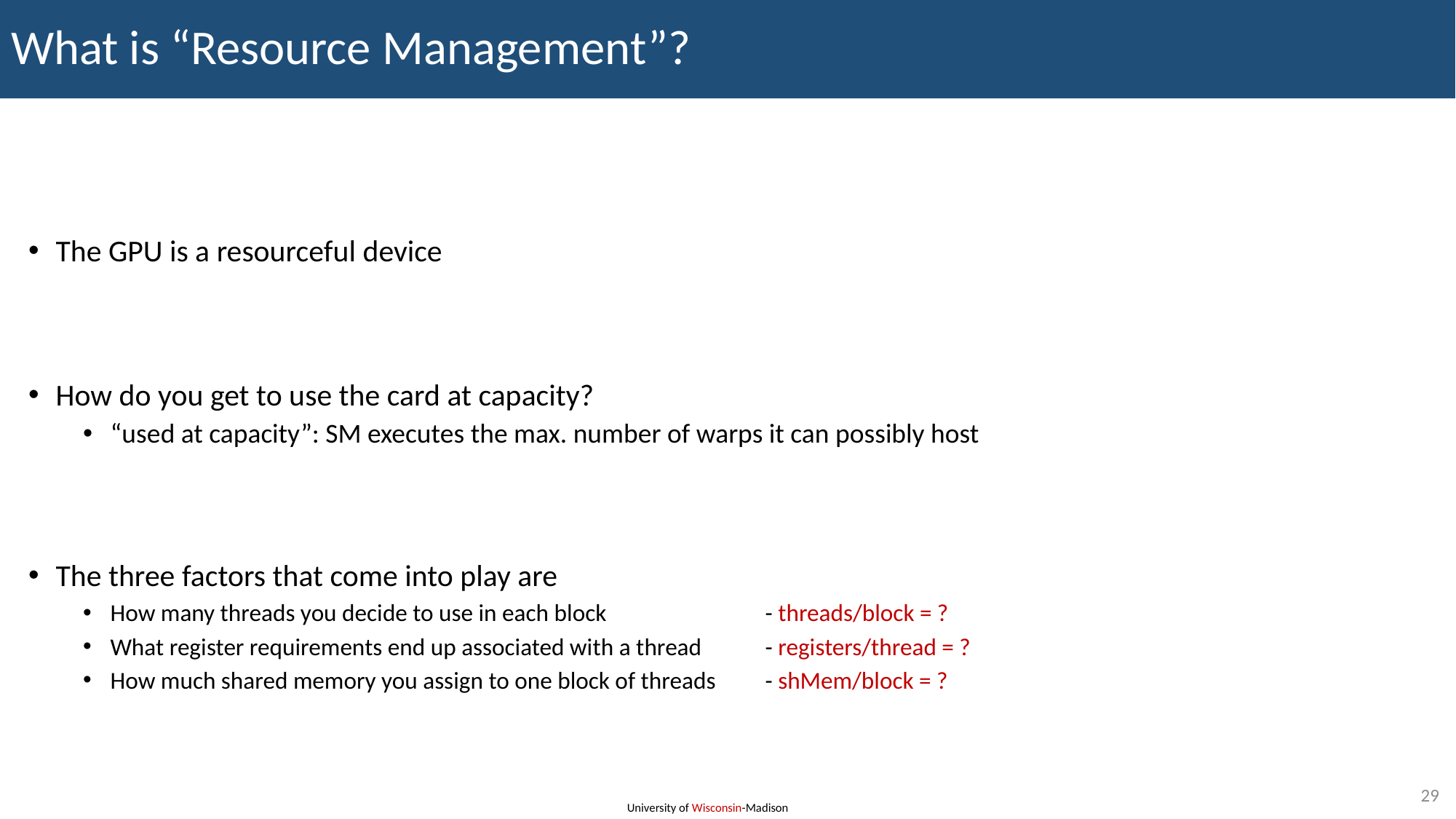

# What is “Resource Management”?

The GPU is a resourceful device

How do you get to use the card at capacity?
“used at capacity”: SM executes the max. number of warps it can possibly host

The three factors that come into play are
How many threads you decide to use in each block		- threads/block = ?
What register requirements end up associated with a thread	- registers/thread = ?
How much shared memory you assign to one block of threads 	- shMem/block = ?
29